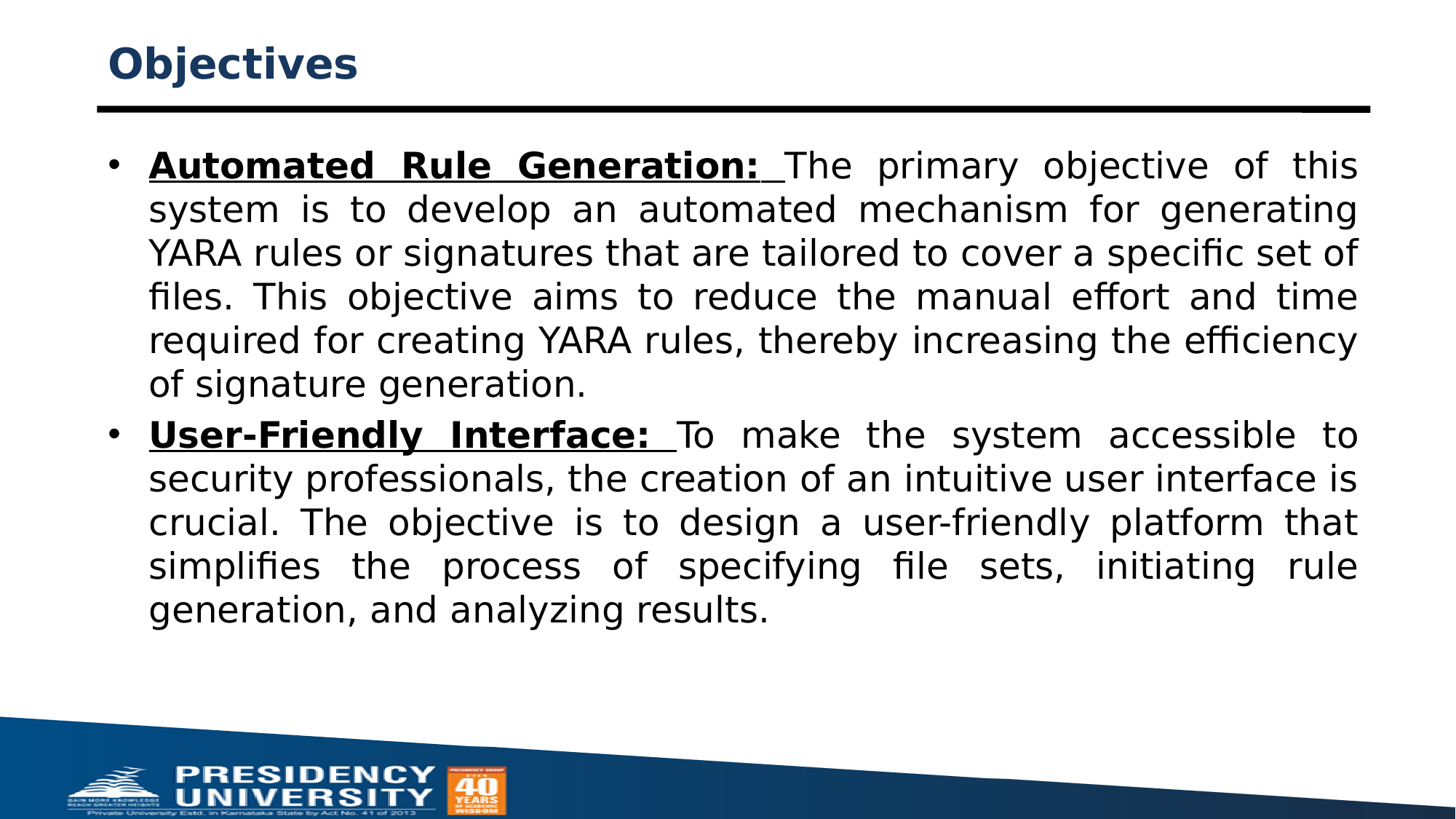

# Objectives
Automated Rule Generation: The primary objective of this system is to develop an automated mechanism for generating YARA rules or signatures that are tailored to cover a specific set of files. This objective aims to reduce the manual effort and time required for creating YARA rules, thereby increasing the efficiency of signature generation.
User-Friendly Interface: To make the system accessible to security professionals, the creation of an intuitive user interface is crucial. The objective is to design a user-friendly platform that simplifies the process of specifying file sets, initiating rule generation, and analyzing results.